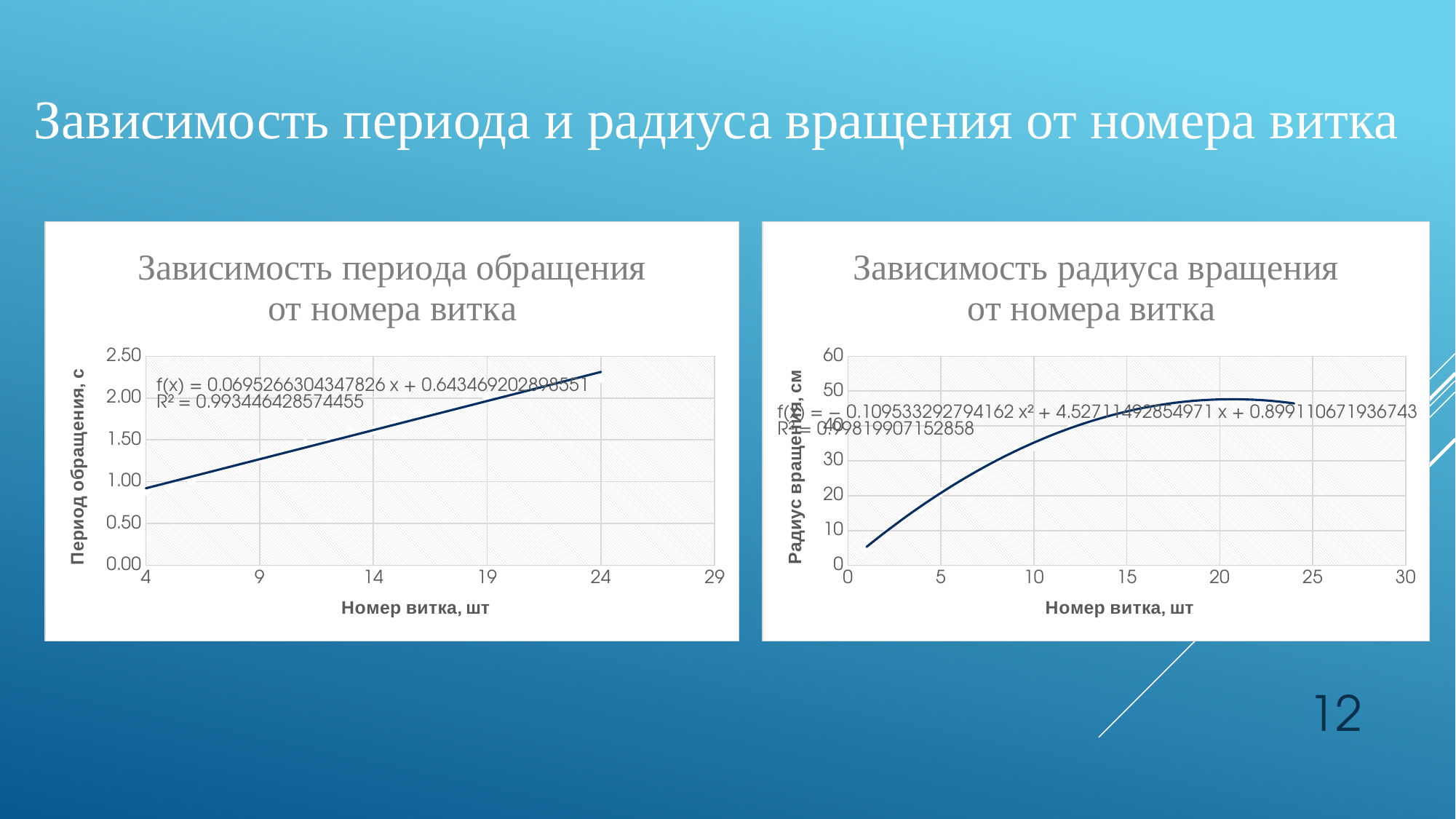

Зависимость периода и радиуса вращения от номера витка

### Chart: Зависимость периода обращения от номера витка

| Category |  |
|---|---|

### Chart: Зависимость радиуса вращения от номера витка

| Category |  |
|---|---|
12